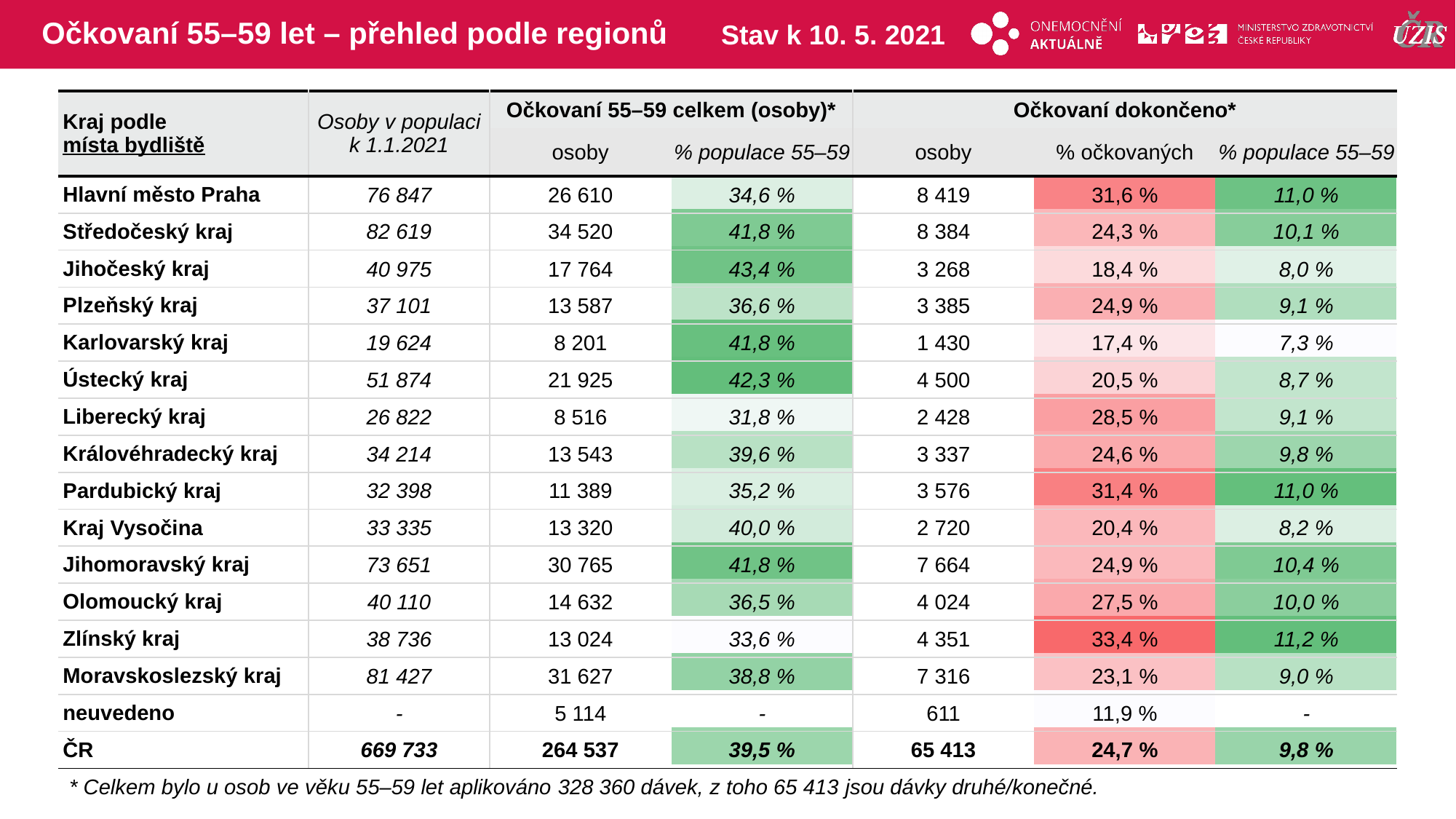

# Očkovaní 55–59 let – přehled podle regionů
Stav k 10. 5. 2021
| Kraj podle místa bydliště | Osoby v populaci k 1.1.2021 | Očkovaní 55–59 celkem (osoby)\* |  | Očkovaní dokončeno\* |  |  |
| --- | --- | --- | --- | --- | --- | --- |
|  |  | osoby | % populace 55–59 | osoby | % očkovaných | % populace 55–59 |
| Hlavní město Praha | 76 847 | 26 610 | 34,6 % | 8 419 | 31,6 % | 11,0 % |
| Středočeský kraj | 82 619 | 34 520 | 41,8 % | 8 384 | 24,3 % | 10,1 % |
| Jihočeský kraj | 40 975 | 17 764 | 43,4 % | 3 268 | 18,4 % | 8,0 % |
| Plzeňský kraj | 37 101 | 13 587 | 36,6 % | 3 385 | 24,9 % | 9,1 % |
| Karlovarský kraj | 19 624 | 8 201 | 41,8 % | 1 430 | 17,4 % | 7,3 % |
| Ústecký kraj | 51 874 | 21 925 | 42,3 % | 4 500 | 20,5 % | 8,7 % |
| Liberecký kraj | 26 822 | 8 516 | 31,8 % | 2 428 | 28,5 % | 9,1 % |
| Královéhradecký kraj | 34 214 | 13 543 | 39,6 % | 3 337 | 24,6 % | 9,8 % |
| Pardubický kraj | 32 398 | 11 389 | 35,2 % | 3 576 | 31,4 % | 11,0 % |
| Kraj Vysočina | 33 335 | 13 320 | 40,0 % | 2 720 | 20,4 % | 8,2 % |
| Jihomoravský kraj | 73 651 | 30 765 | 41,8 % | 7 664 | 24,9 % | 10,4 % |
| Olomoucký kraj | 40 110 | 14 632 | 36,5 % | 4 024 | 27,5 % | 10,0 % |
| Zlínský kraj | 38 736 | 13 024 | 33,6 % | 4 351 | 33,4 % | 11,2 % |
| Moravskoslezský kraj | 81 427 | 31 627 | 38,8 % | 7 316 | 23,1 % | 9,0 % |
| neuvedeno | - | 5 114 | - | 611 | 11,9 % | - |
| ČR | 669 733 | 264 537 | 39,5 % | 65 413 | 24,7 % | 9,8 % |
|  |  |  |  |  |  |
| --- | --- | --- | --- | --- | --- |
|  |  |  |  |  |  |
|  |  |  |  |  |  |
|  |  |  |  |  |  |
|  |  |  |  |  |  |
|  |  |  |  |  |  |
|  |  |  |  |  |  |
|  |  |  |  |  |  |
|  |  |  |  |  |  |
|  |  |  |  |  |  |
|  |  |  |  |  |  |
|  |  |  |  |  |  |
|  |  |  |  |  |  |
|  |  |  |  |  |  |
|  |  |  |  |  |  |
|  |  |  |  |  |  |
* Celkem bylo u osob ve věku 55–59 let aplikováno 328 360 dávek, z toho 65 413 jsou dávky druhé/konečné.